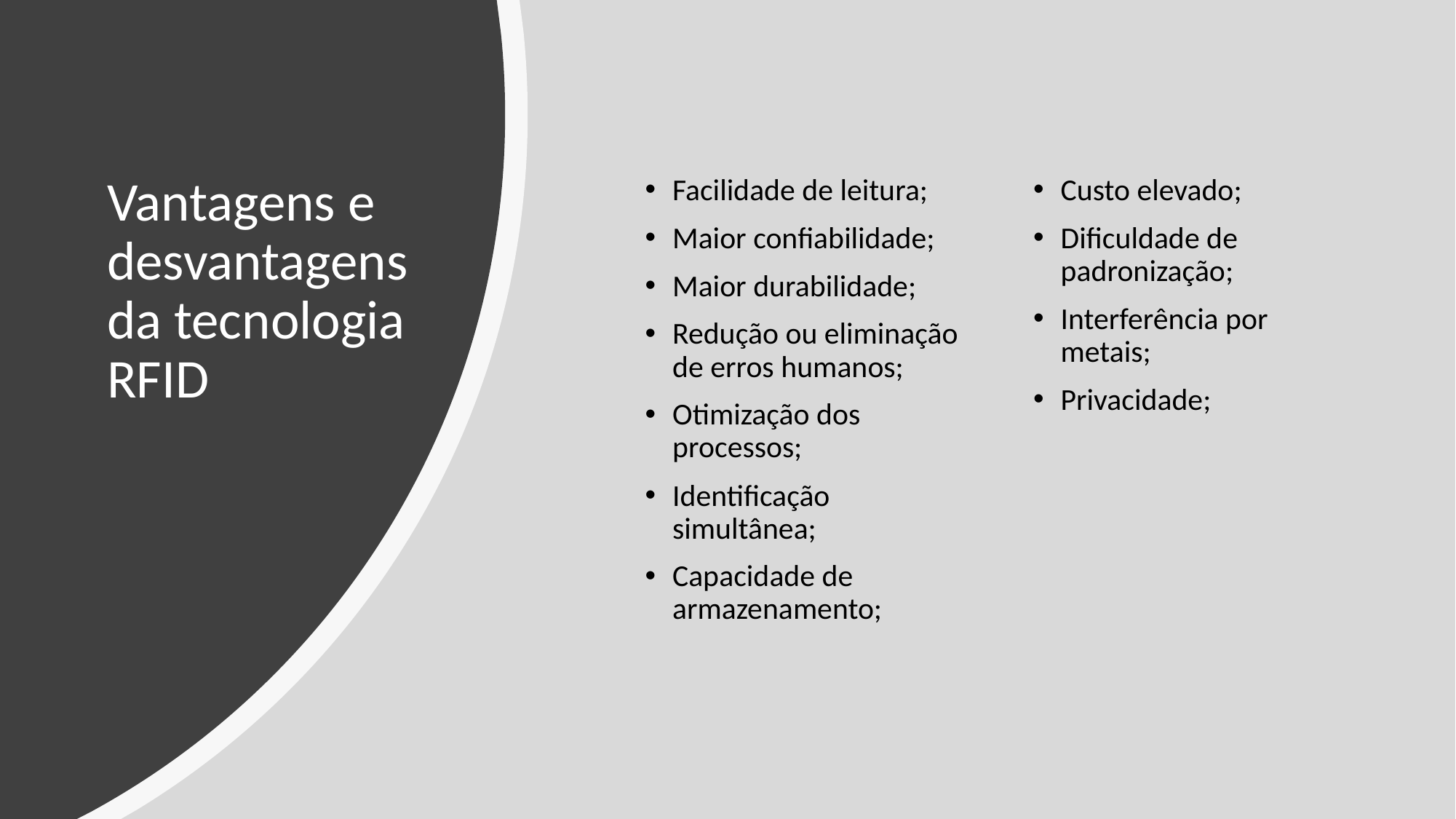

# Vantagens e desvantagens da tecnologia RFID
Facilidade de leitura;
Maior confiabilidade;
Maior durabilidade;
Redução ou eliminação de erros humanos;
Otimização dos processos;
Identificação simultânea;
Capacidade de armazenamento;

Custo elevado;
Dificuldade de padronização;
Interferência por metais;
Privacidade;